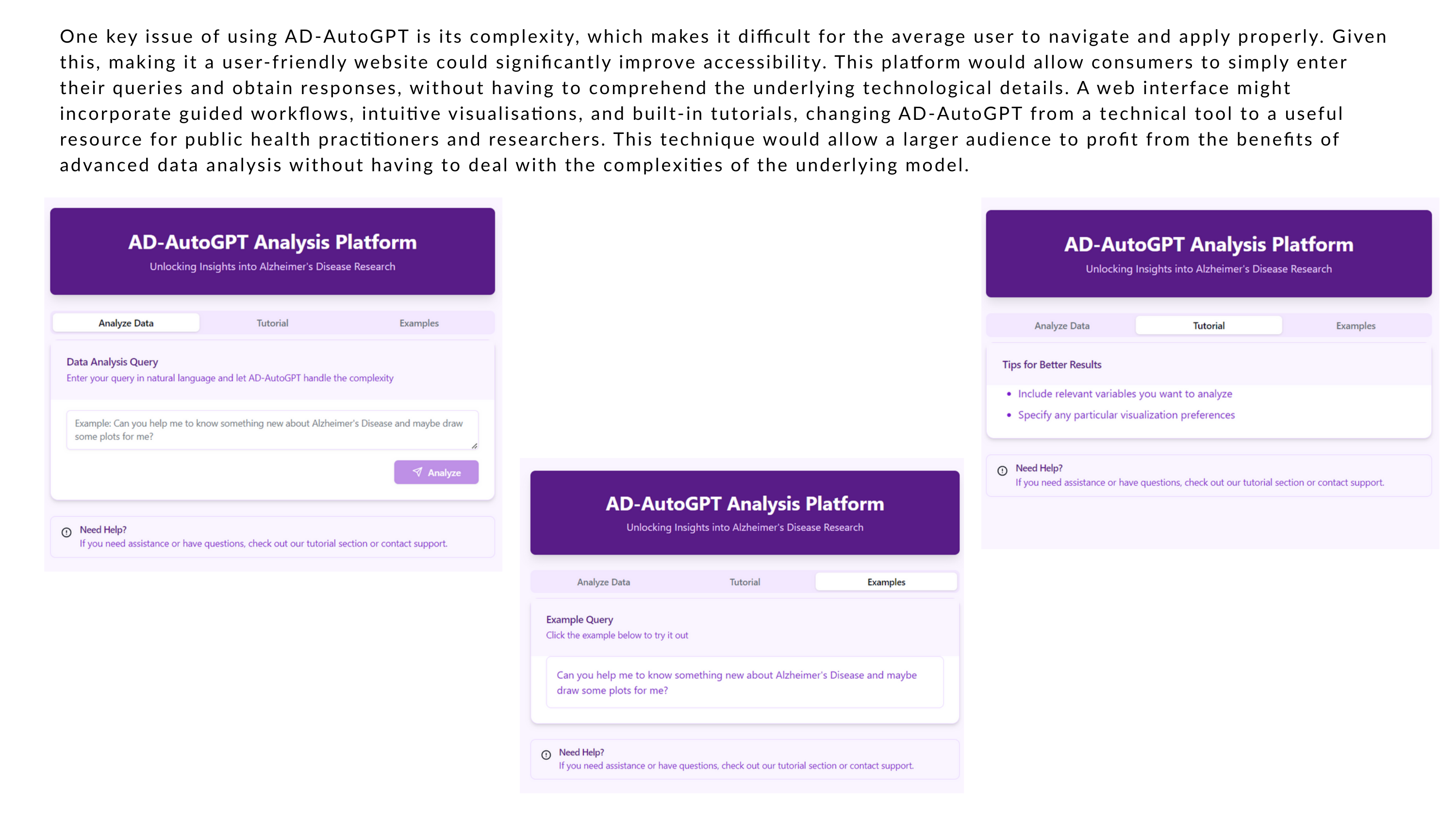

One key issue of using AD-AutoGPT is its complexity, which makes it difficult for the average user to navigate and apply properly. Given this, making it a user-friendly website could significantly improve accessibility. This platform would allow consumers to simply enter their queries and obtain responses, without having to comprehend the underlying technological details. A web interface might incorporate guided workflows, intuitive visualisations, and built-in tutorials, changing AD-AutoGPT from a technical tool to a useful resource for public health practitioners and researchers. This technique would allow a larger audience to profit from the benefits of advanced data analysis without having to deal with the complexities of the underlying model.